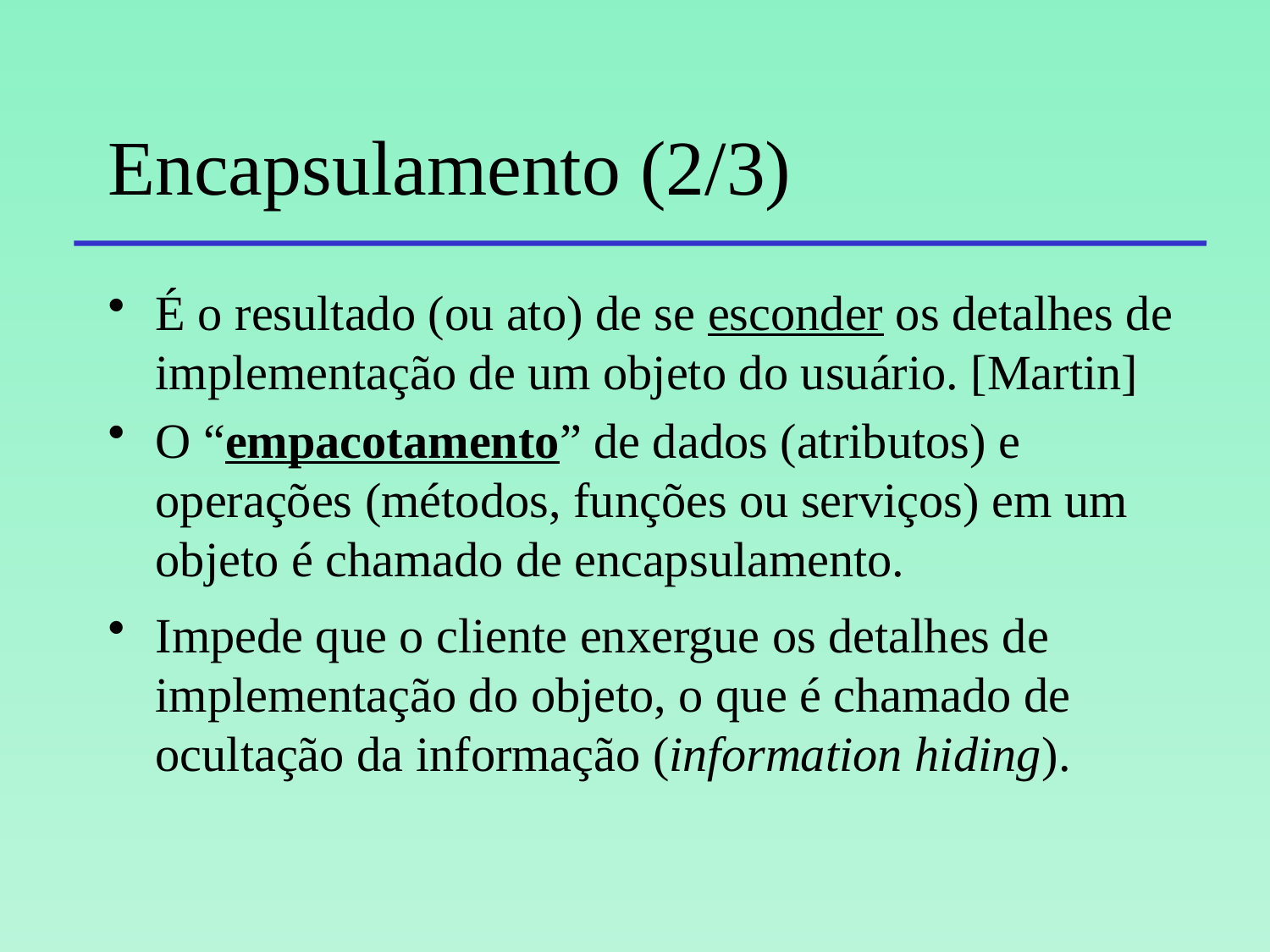

# Encapsulamento (2/3)

É o resultado (ou ato) de se esconder os detalhes de implementação de um objeto do usuário. [Martin]
O “empacotamento” de dados (atributos) e operações (métodos, funções ou serviços) em um objeto é chamado de encapsulamento.
Impede que o cliente enxergue os detalhes de implementação do objeto, o que é chamado de ocultação da informação (information hiding).